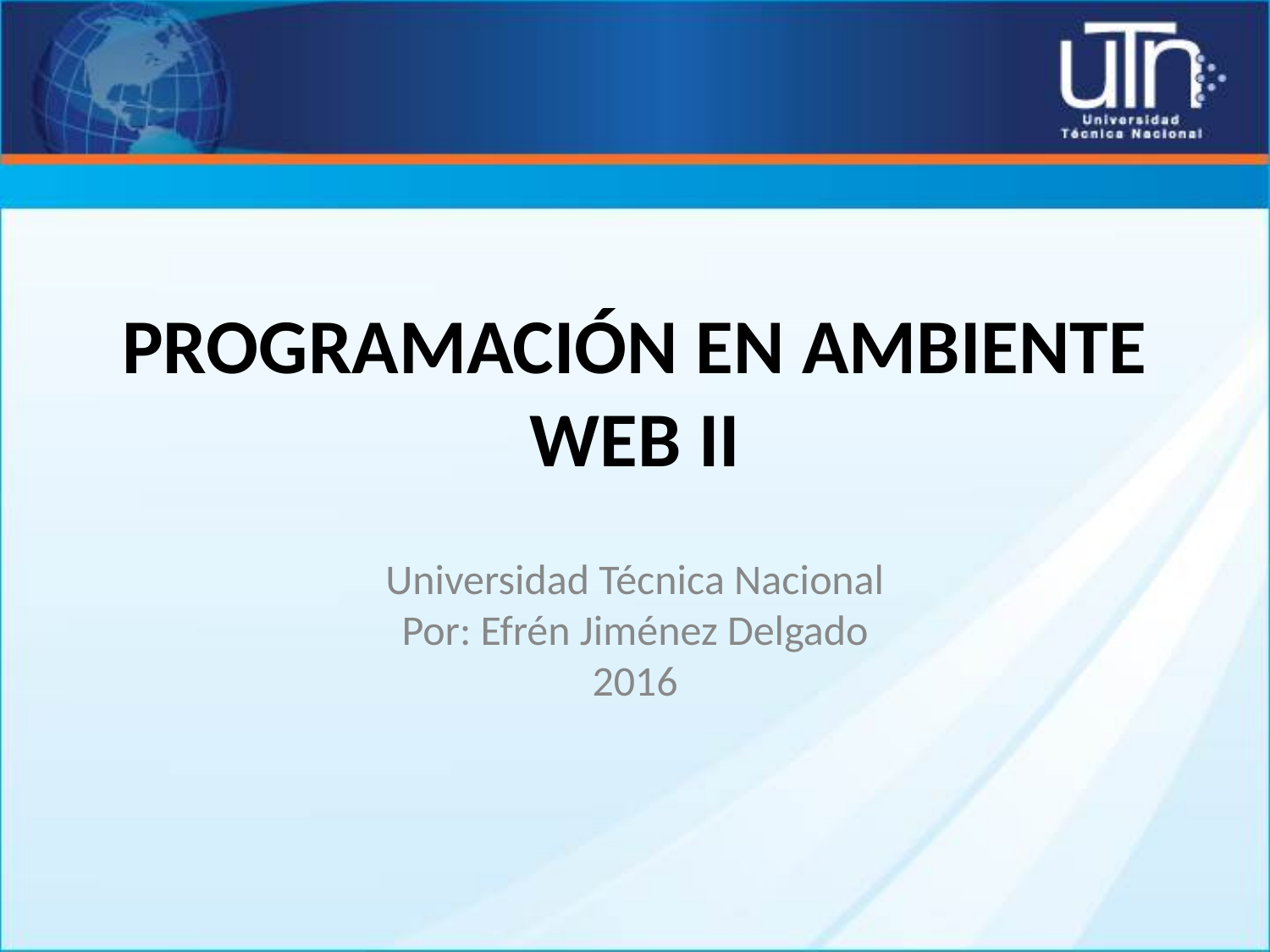

# PROGRAMACIÓN EN AMBIENTE WEB II
Universidad Técnica Nacional
Por: Efrén Jiménez Delgado
2016